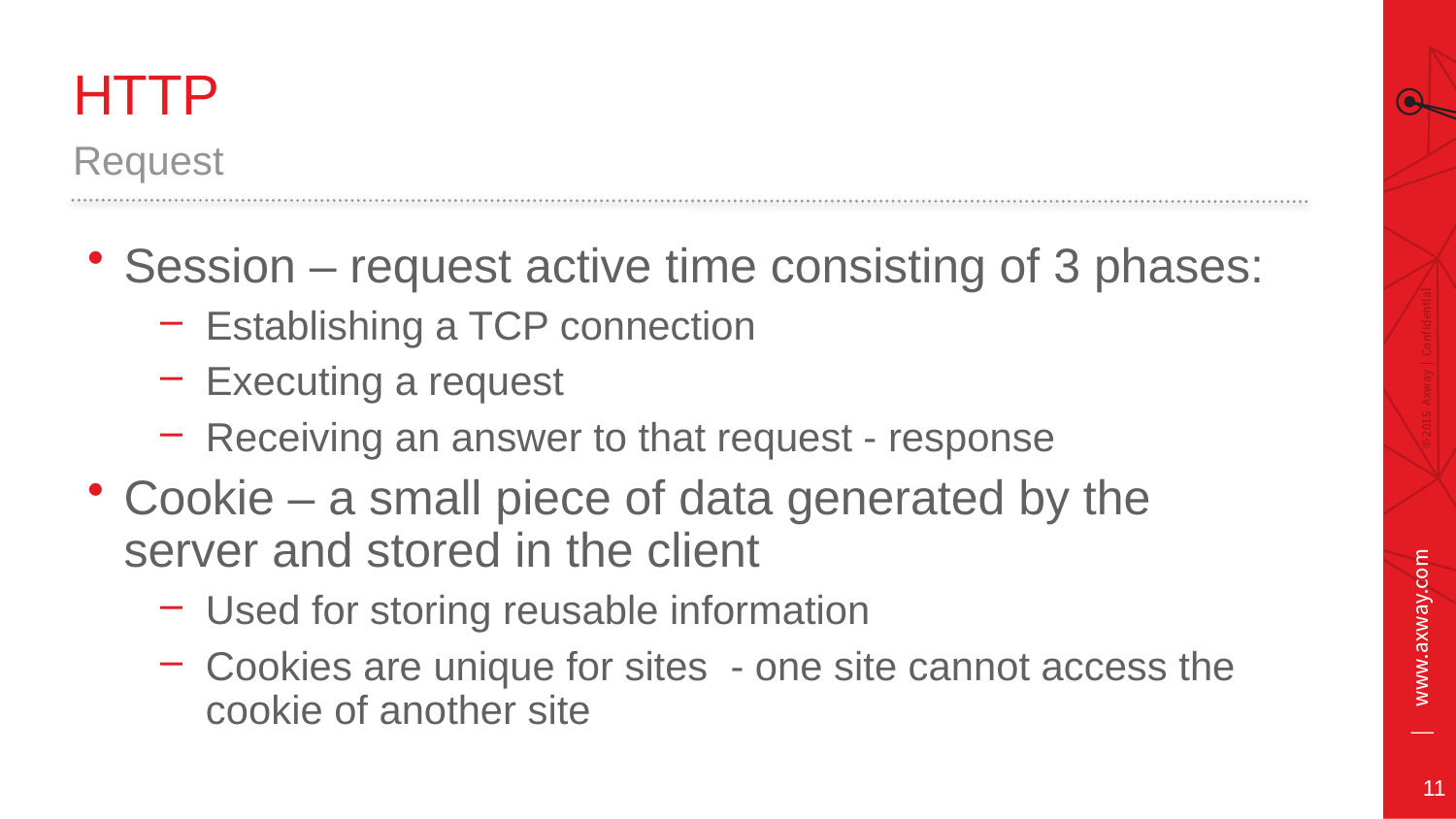

# HTTP
Request
Session – request active time consisting of 3 phases:
Establishing a TCP connection
Executing a request
Receiving an answer to that request - response
Cookie – a small piece of data generated by the server and stored in the client
Used for storing reusable information
Cookies are unique for sites  - one site cannot access the cookie of another site

11